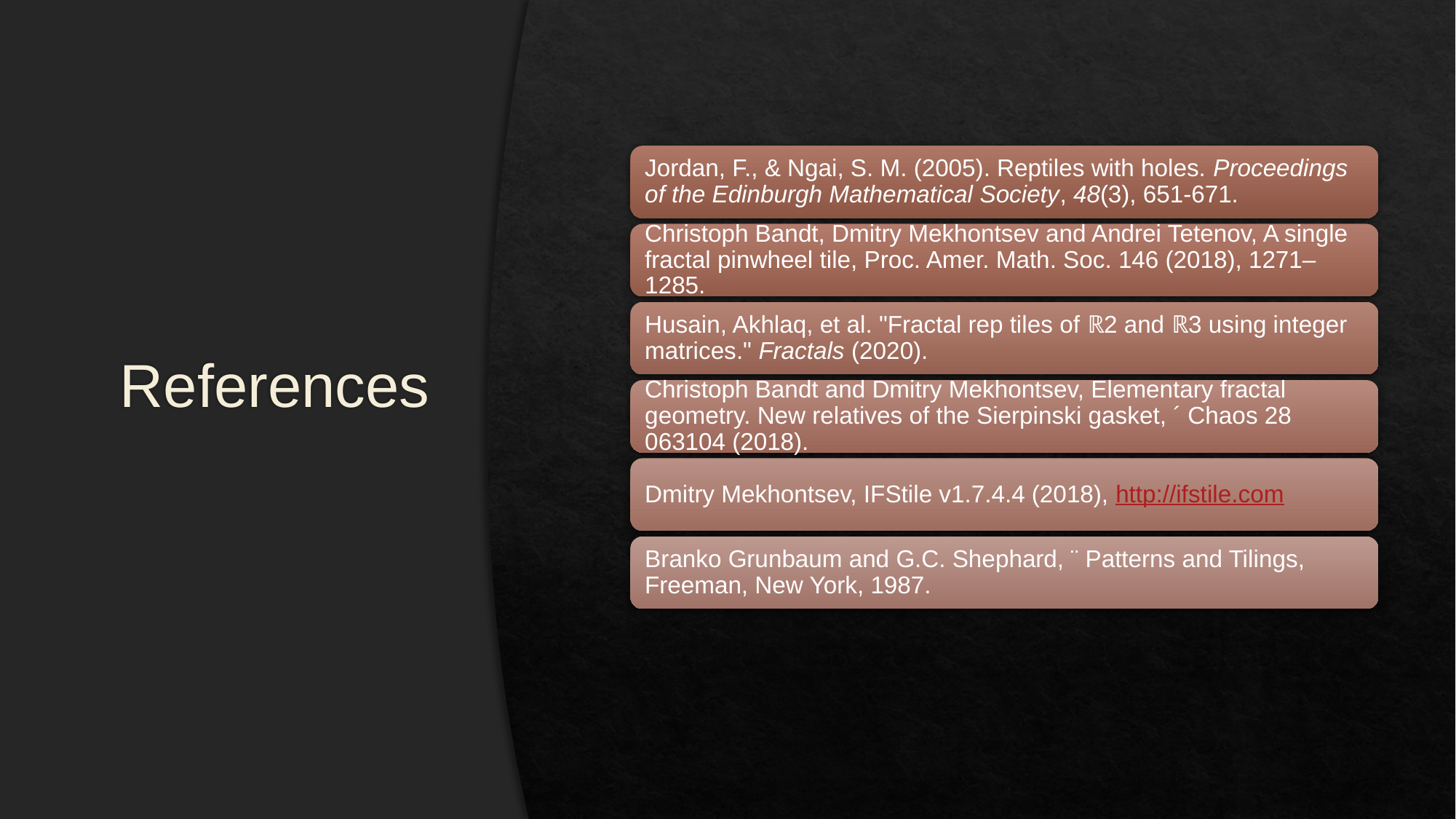

# References
Jordan, F., & Ngai, S. M. (2005). Reptiles with holes. Proceedings of the Edinburgh Mathematical Society, 48(3), 651-671.
Christoph Bandt, Dmitry Mekhontsev and Andrei Tetenov, A single fractal pinwheel tile, Proc. Amer. Math. Soc. 146 (2018), 1271–1285.
Husain, Akhlaq, et al. "Fractal rep tiles of ℝ2 and ℝ3 using integer matrices." Fractals (2020).
Christoph Bandt and Dmitry Mekhontsev, Elementary fractal geometry. New relatives of the Sierpinski gasket, ´ Chaos 28 063104 (2018).
Dmitry Mekhontsev, IFStile v1.7.4.4 (2018), http://ifstile.com
Branko Grunbaum and G.C. Shephard, ¨ Patterns and Tilings, Freeman, New York, 1987.